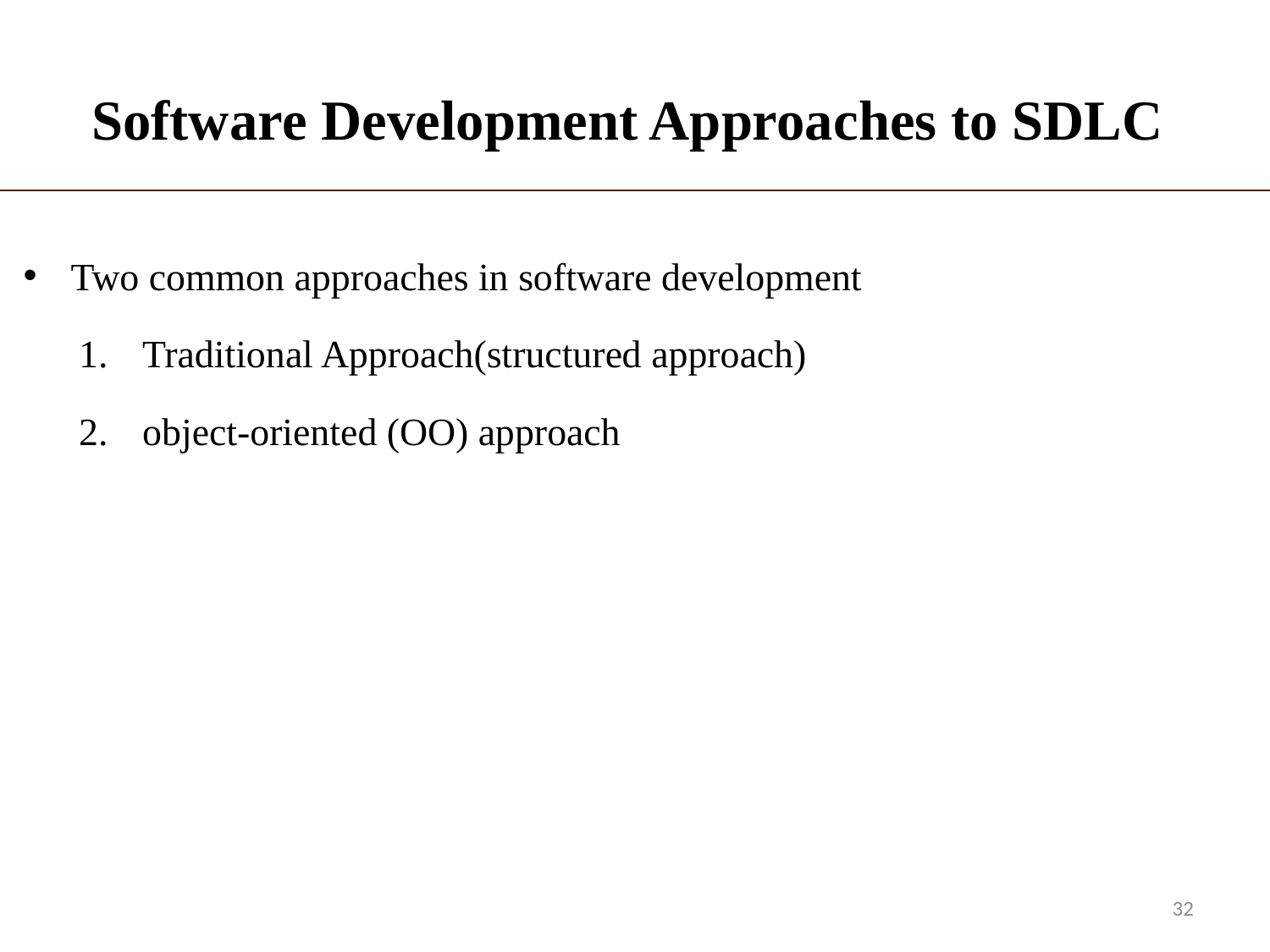

# Software Development Approaches to SDLC
Two common approaches in software development
Traditional Approach(structured approach)
object-oriented (OO) approach
32